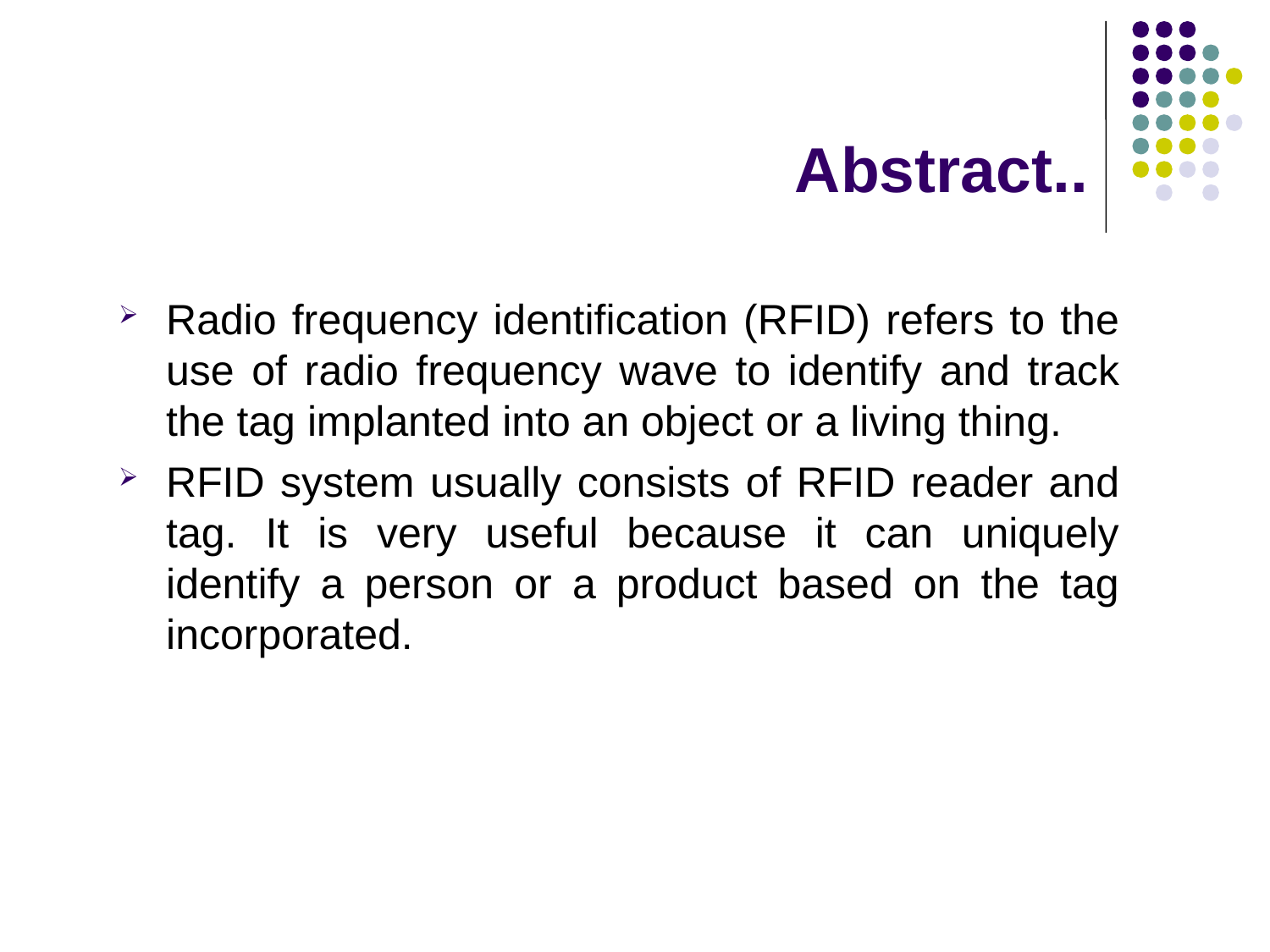

# Abstract..
Radio frequency identification (RFID) refers to the use of radio frequency wave to identify and track the tag implanted into an object or a living thing.
RFID system usually consists of RFID reader and tag. It is very useful because it can uniquely identify a person or a product based on the tag incorporated.